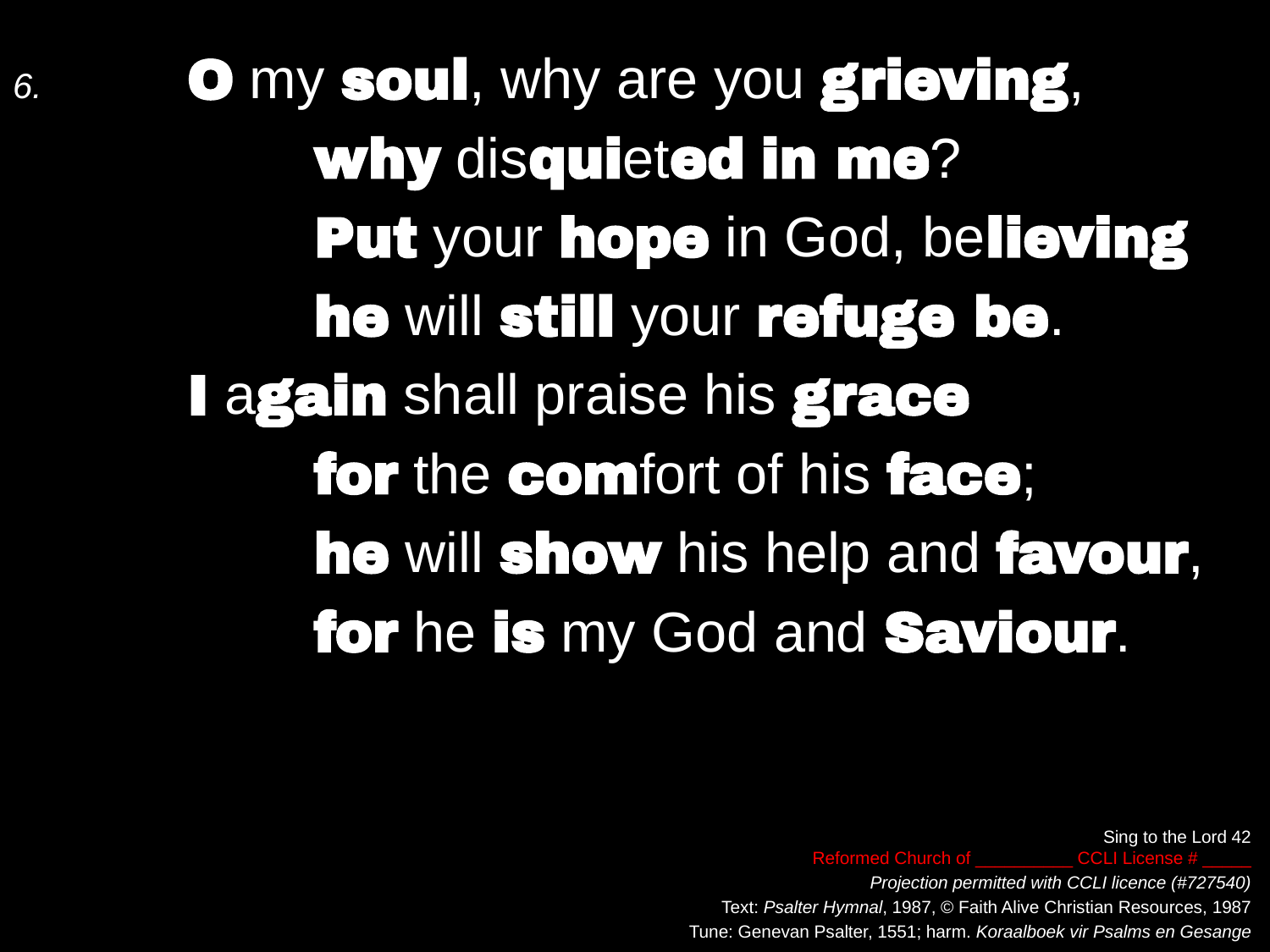

6.	O my soul, why are you grieving,
		why disquieted in me?
		Put your hope in God, believing
		he will still your refuge be.
	I again shall praise his grace
		for the comfort of his face;
		he will show his help and favour,
		for he is my God and Saviour.
Sing to the Lord 42
Reformed Church of __________ CCLI License # _____
Projection permitted with CCLI licence (#727540)
Text: Psalter Hymnal, 1987, © Faith Alive Christian Resources, 1987
Tune: Genevan Psalter, 1551; harm. Koraalboek vir Psalms en Gesange